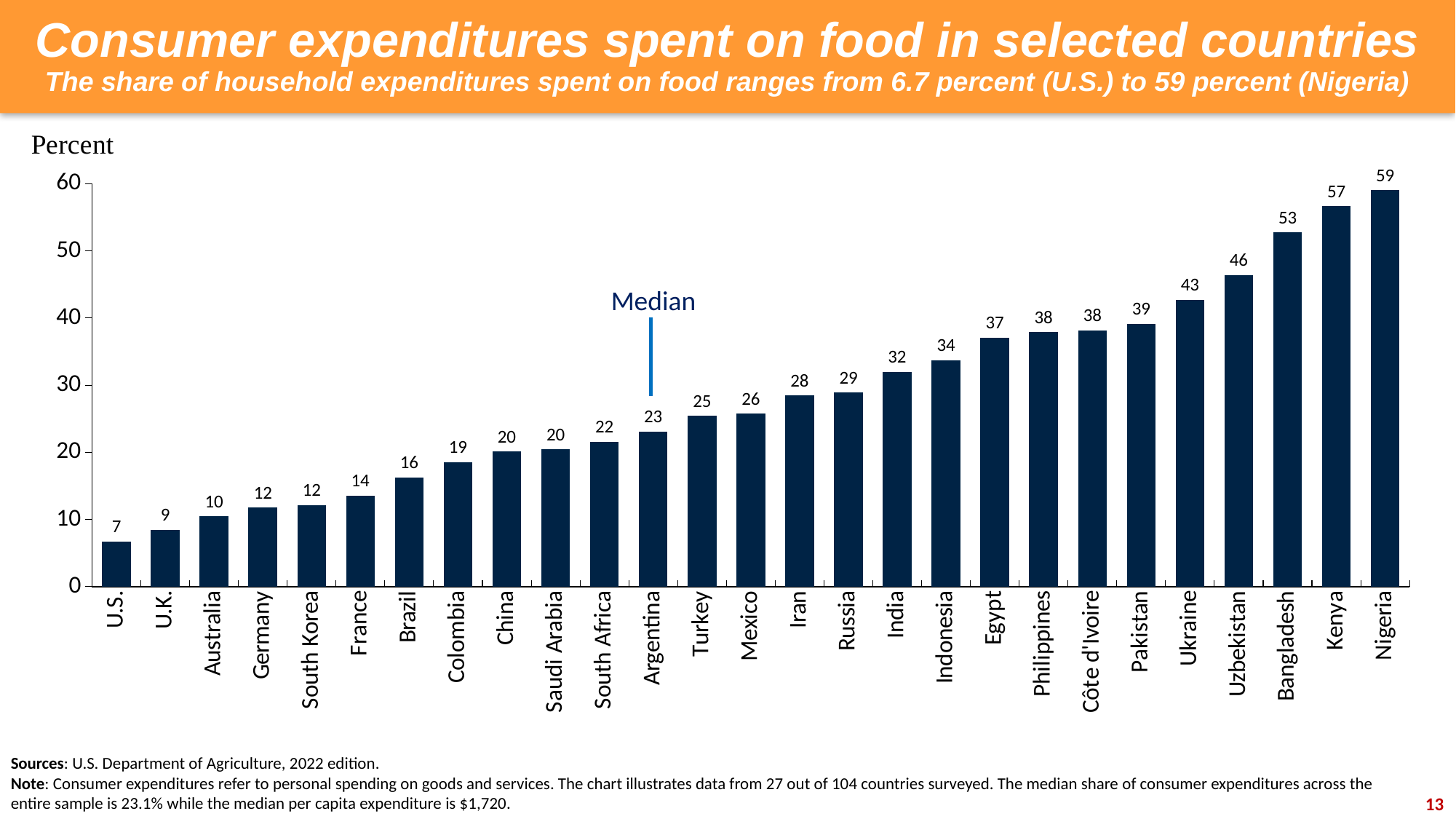

Consumer expenditures spent on food in selected countries
The share of household expenditures spent on food ranges from 6.7 percent (U.S.) to 59 percent (Nigeria)

### Chart

| Category |  Share of food expenditures  |
|---|---|
| U.S. | 6.726030481797234 |
| U.K. | 8.500578836451538 |
| Australia | 10.449625750796763 |
| Germany | 11.76703741468809 |
| South Korea | 12.1472249001764 |
| France | 13.558727711231692 |
| Brazil | 16.239898063864036 |
| Colombia | 18.5459774103117 |
| China | 20.098174019417524 |
| Saudi Arabia | 20.439349954893142 |
| South Africa | 21.576128720303064 |
| Argentina | 23.1 |
| Turkey | 25.40507489855716 |
| Mexico | 25.742748614208892 |
| Iran | 28.436857139605877 |
| Russia | 28.90921255057874 |
| India | 31.984737996553246 |
| Indonesia | 33.68985679993558 |
| Egypt | 37.08976091697226 |
| Philippines | 37.86083646639878 |
| Côte d'Ivoire | 38.16064671677375 |
| Pakistan | 39.14156763628591 |
| Ukraine | 42.726883428069264 |
| Uzbekistan | 46.408473269722165 |
| Bangladesh | 52.71055490623413 |
| Kenya | 56.65233263790462 |
| Nigeria | 58.998193752909714 |
Median
Sources: U.S. Department of Agriculture, 2022 edition.
Note: Consumer expenditures refer to personal spending on goods and services. The chart illustrates data from 27 out of 104 countries surveyed. The median share of consumer expenditures across the entire sample is 23.1% while the median per capita expenditure is $1,720.
13